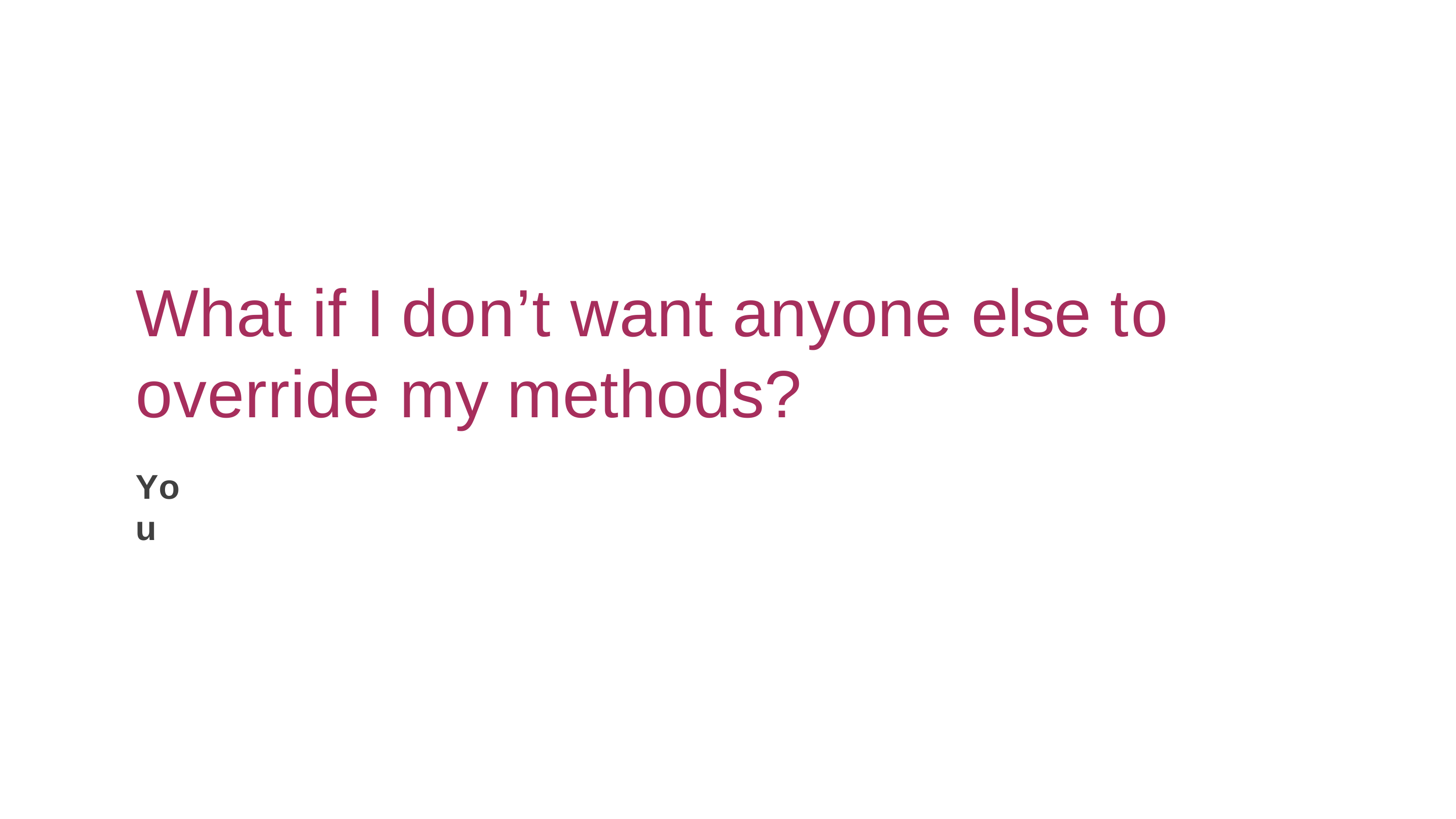

# What if I don’t want anyone else to  override my methods?
You
20